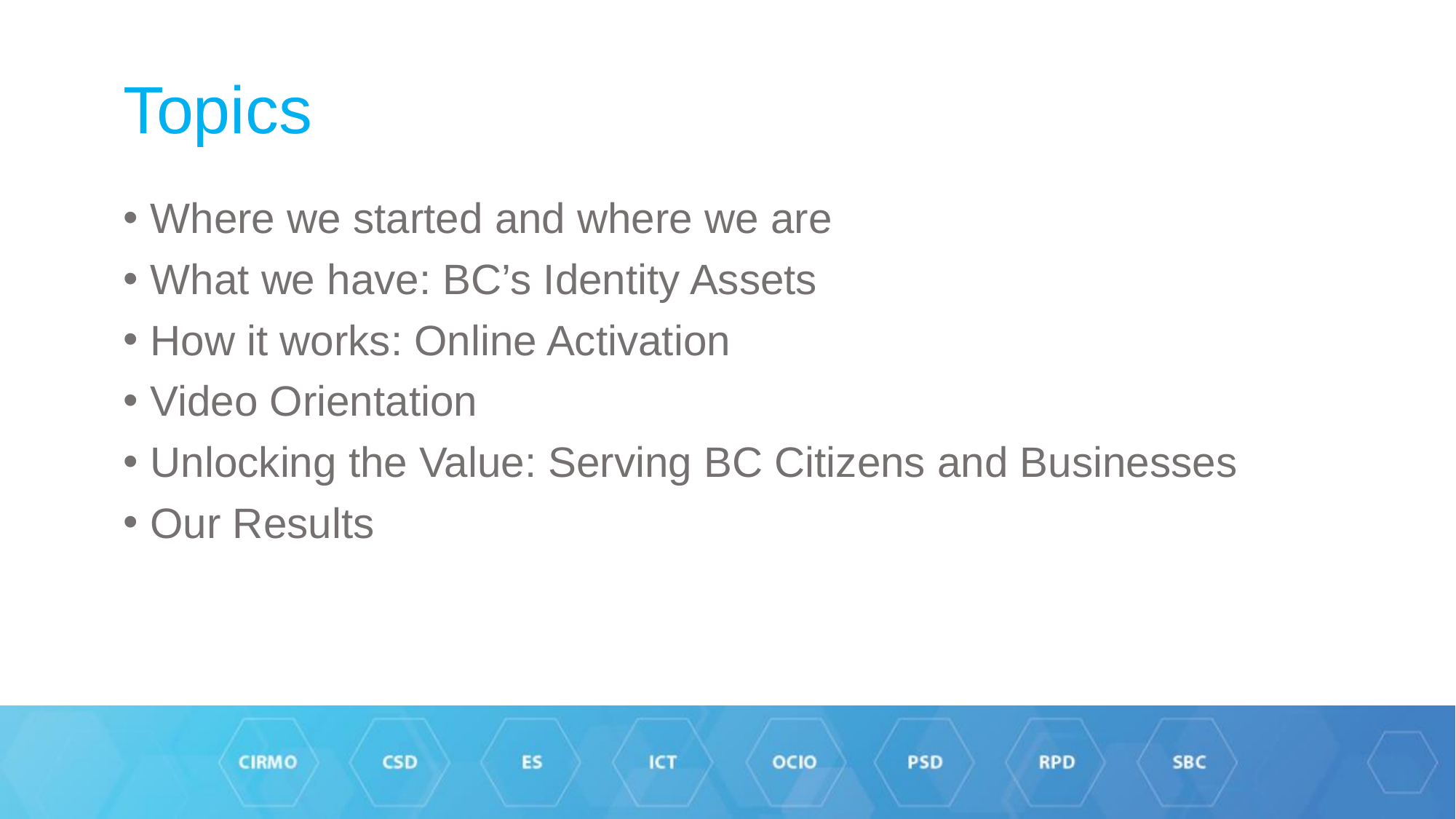

# Topics
Where we started and where we are
What we have: BC’s Identity Assets
How it works: Online Activation
Video Orientation
Unlocking the Value: Serving BC Citizens and Businesses
Our Results
2